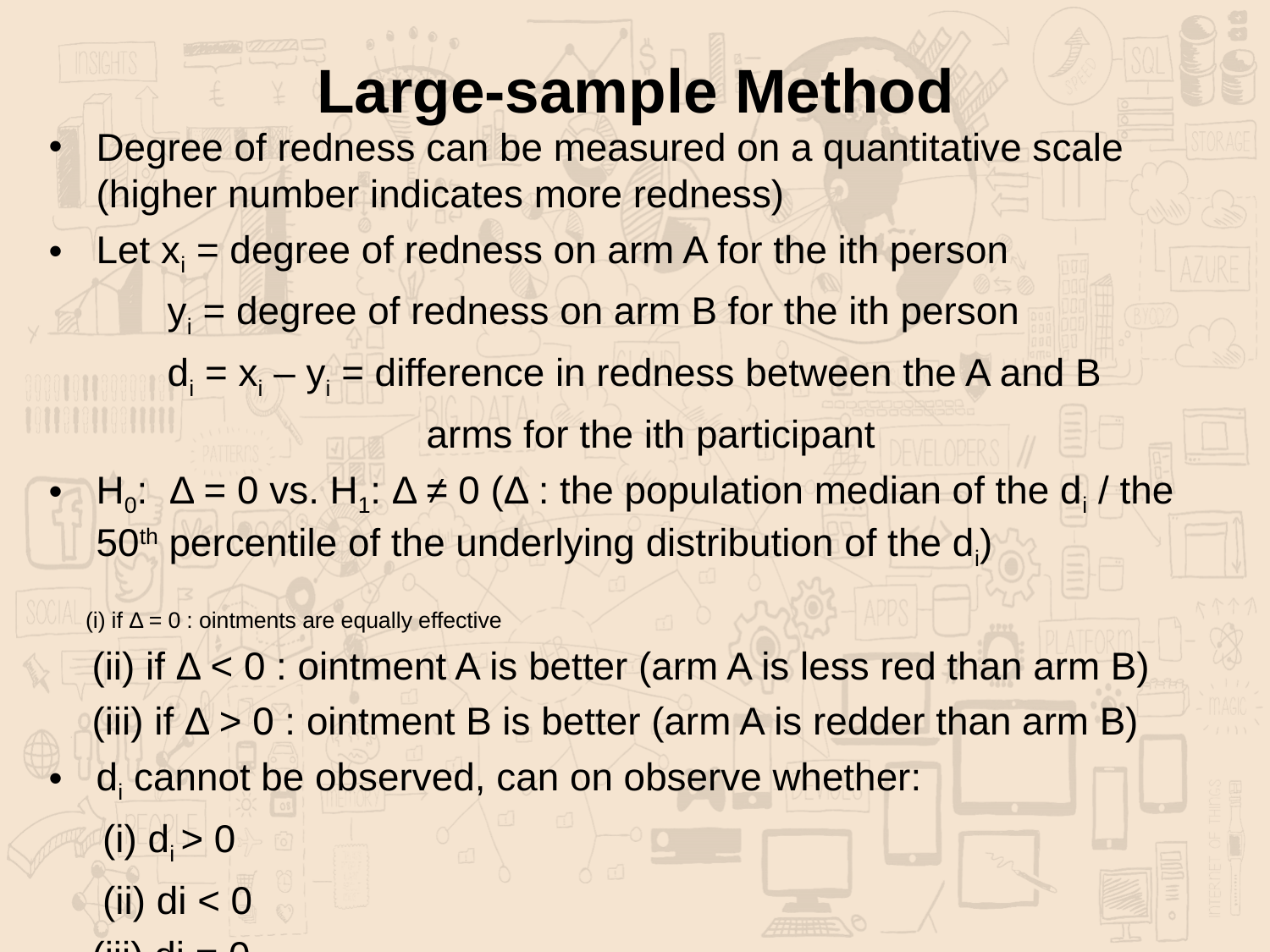

# Large-sample Method
Degree of redness can be measured on a quantitative scale (higher number indicates more redness)
Let xi = degree of redness on arm A for the ith person
           yi = degree of redness on arm B for the ith person
           di = xi – yi = difference in redness between the A and B
                                   arms for the ith participant
H0:  Δ = 0 vs. H1: Δ ≠ 0 (Δ : the population median of the di / the 50th percentile of the underlying distribution of the di)
      (i) if Δ = 0 : ointments are equally effective
    (ii) if Δ < 0 : ointment A is better (arm A is less red than arm B)
    (iii) if Δ > 0 : ointment B is better (arm A is redder than arm B)
di cannot be observed, can on observe whether:
     (i) di > 0
     (ii) di < 0
    (iii) di = 0